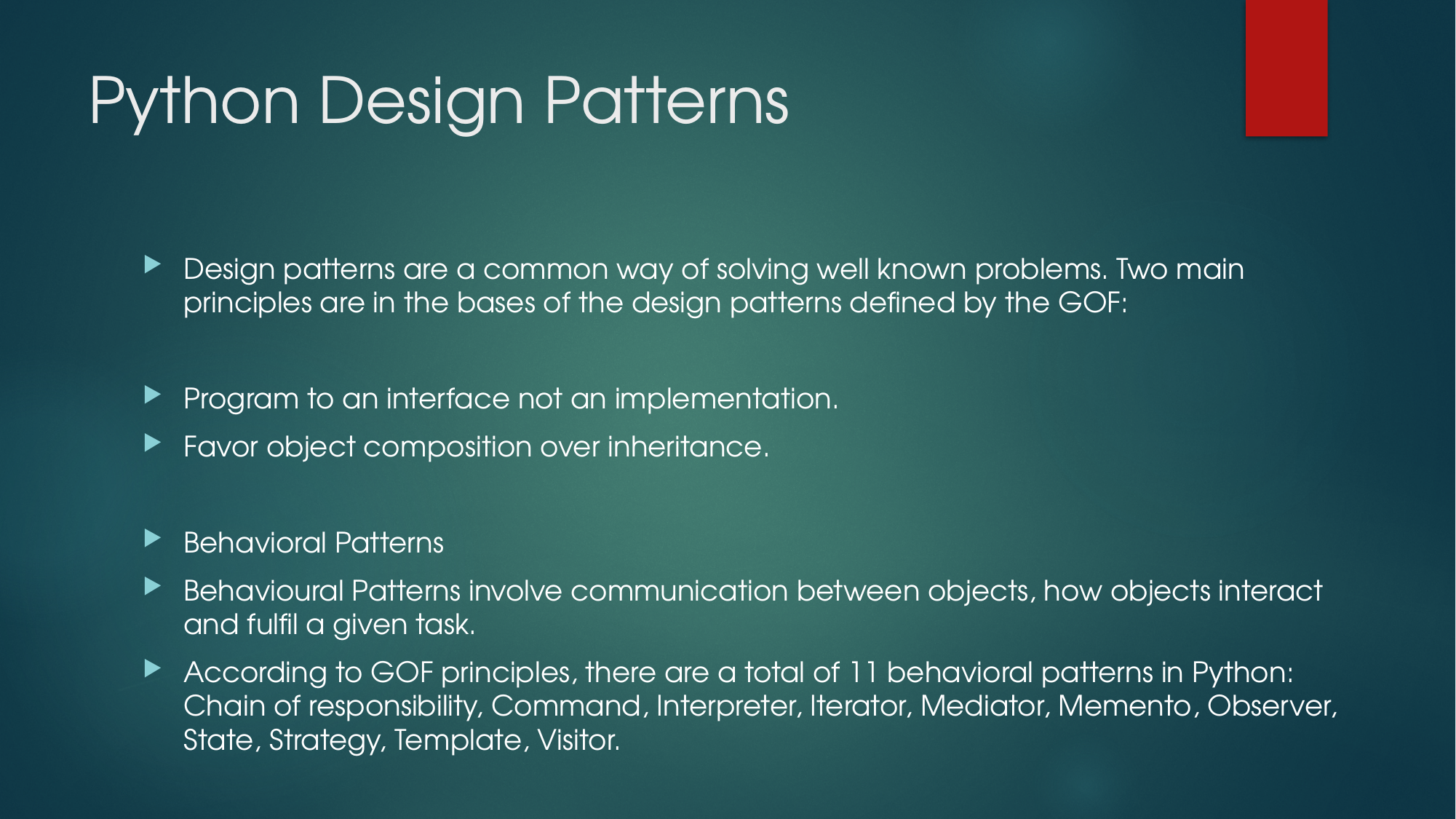

# Python Design Patterns
Design patterns are a common way of solving well known problems. Two main principles are in the bases of the design patterns defined by the GOF:

Program to an interface not an implementation.
Favor object composition over inheritance.

Behavioral Patterns
Behavioural Patterns involve communication between objects, how objects interact and fulfil a given task.
According to GOF principles, there are a total of 11 behavioral patterns in Python: Chain of responsibility, Command, Interpreter, Iterator, Mediator, Memento, Observer, State, Strategy, Template, Visitor.